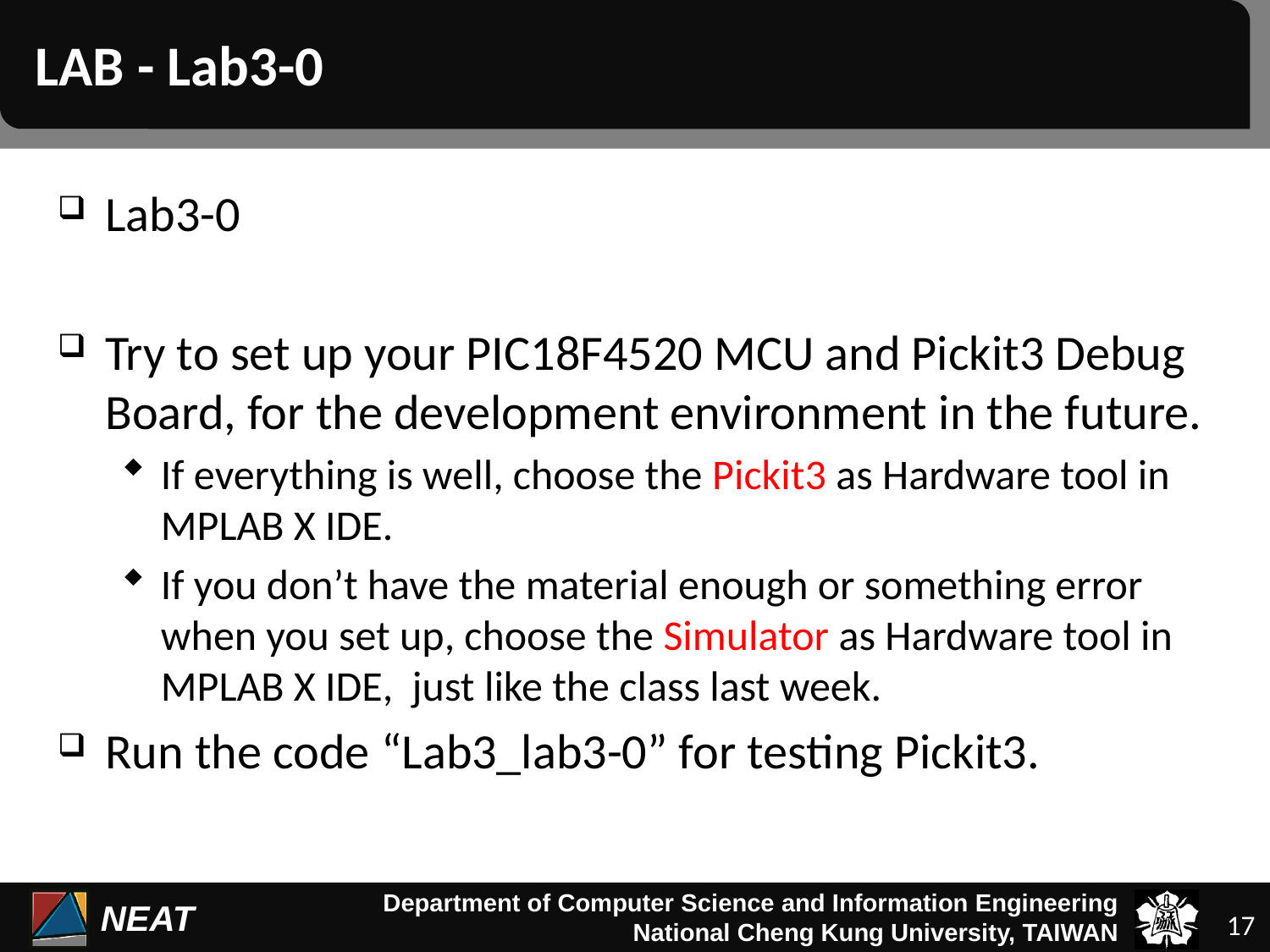

# LAB - Lab3-0
Lab3-0

Try to set up your PIC18F4520 MCU and Pickit3 Debug Board, for the development environment in the future.
If everything is well, choose the Pickit3 as Hardware tool in MPLAB X IDE.
If you don’t have the material enough or something error when you set up, choose the Simulator as Hardware tool in MPLAB X IDE,  just like the class last week.
Run the code “Lab3_lab3-0” for testing Pickit3.